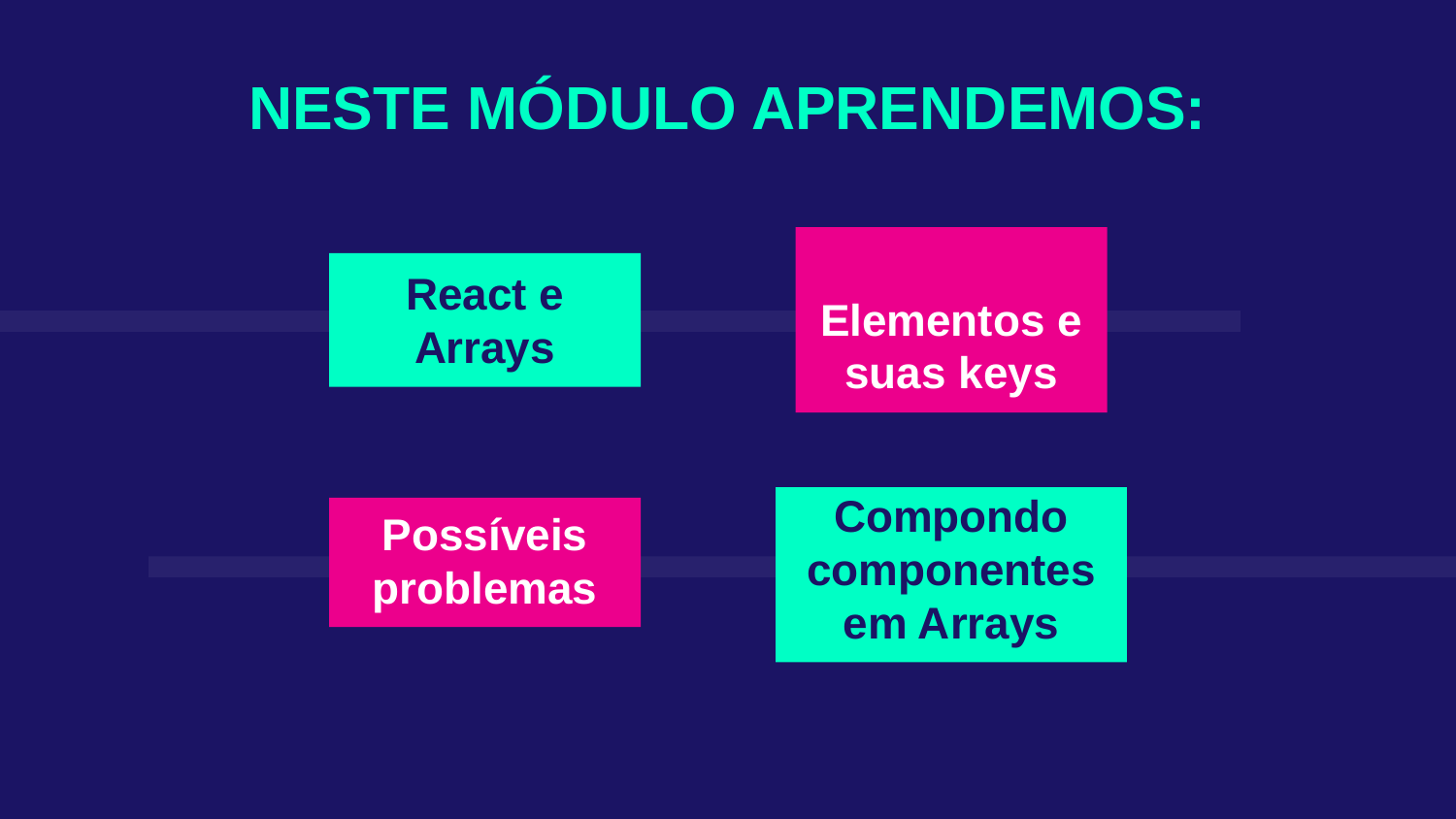

NESTE MÓDULO APRENDEMOS:

Elementos e suas keys
React e Arrays
# Compondo componentes em Arrays
Possíveis problemas